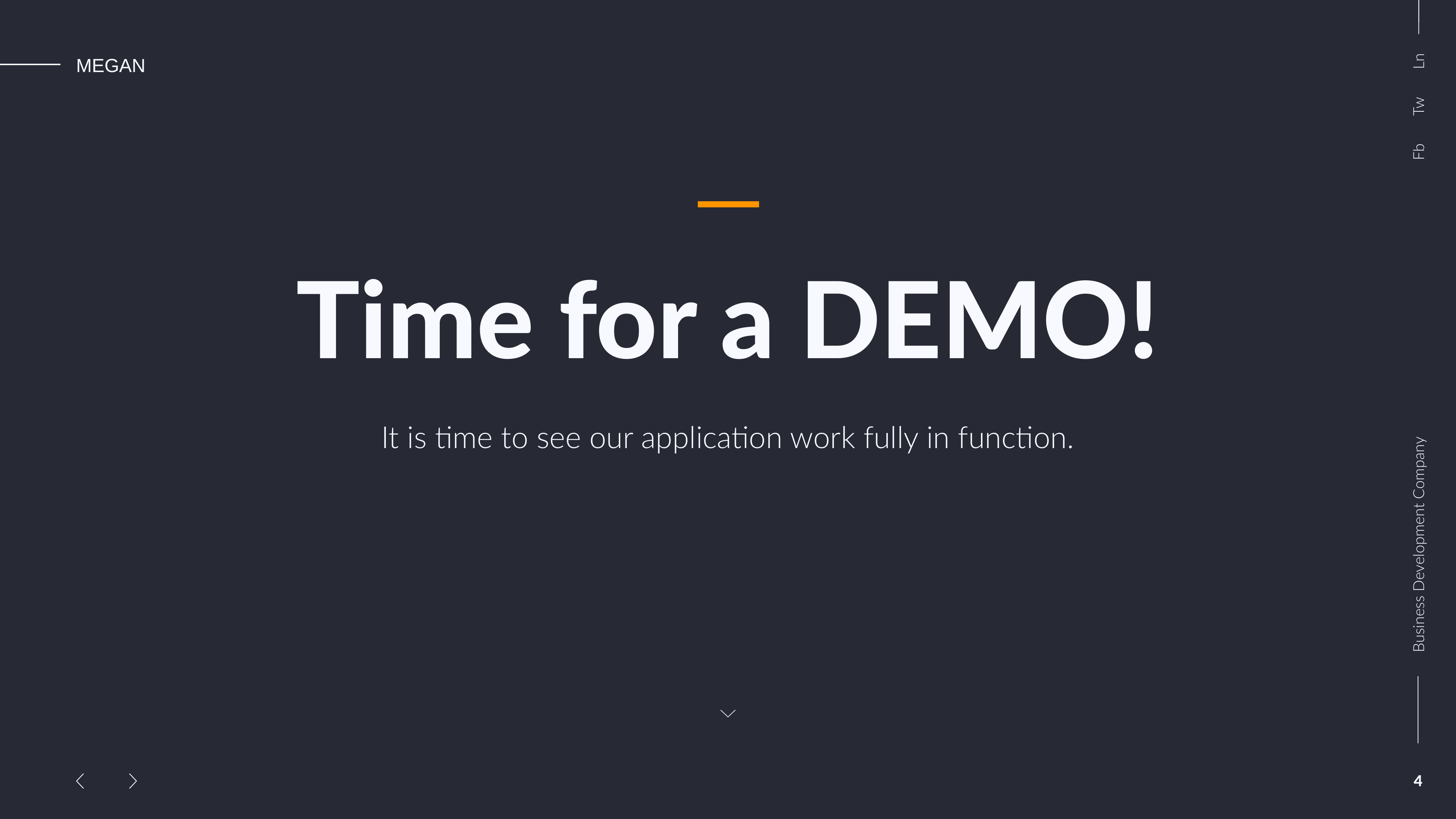

Time for a DEMO!
It is time to see our application work fully in function.